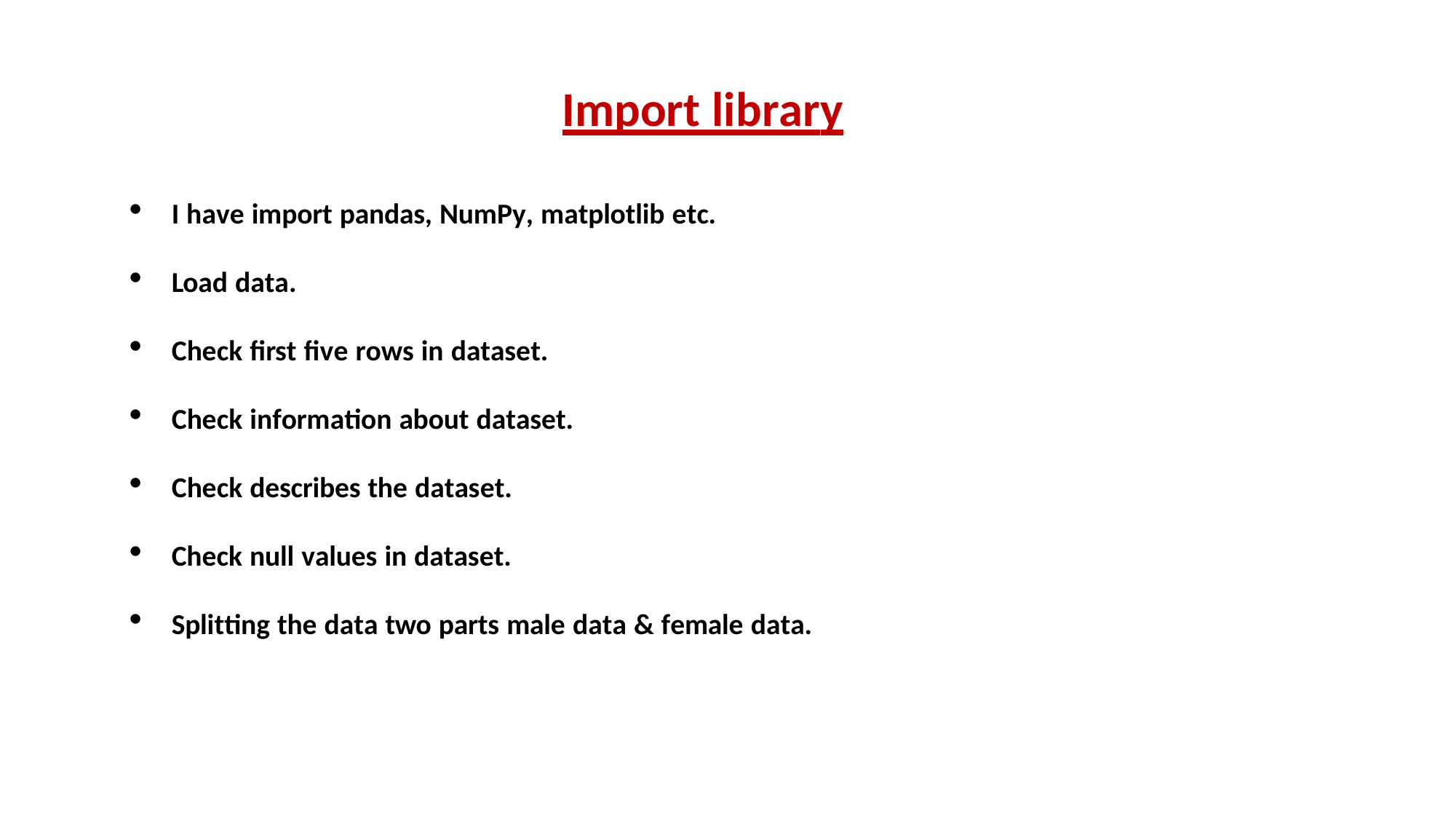

Import library
I have import pandas, NumPy, matplotlib etc.

Load data.

Check first five rows in dataset.

Check information about dataset.

Check describes the dataset.

Check null values in dataset.

Splitting the data two parts male data & female data.